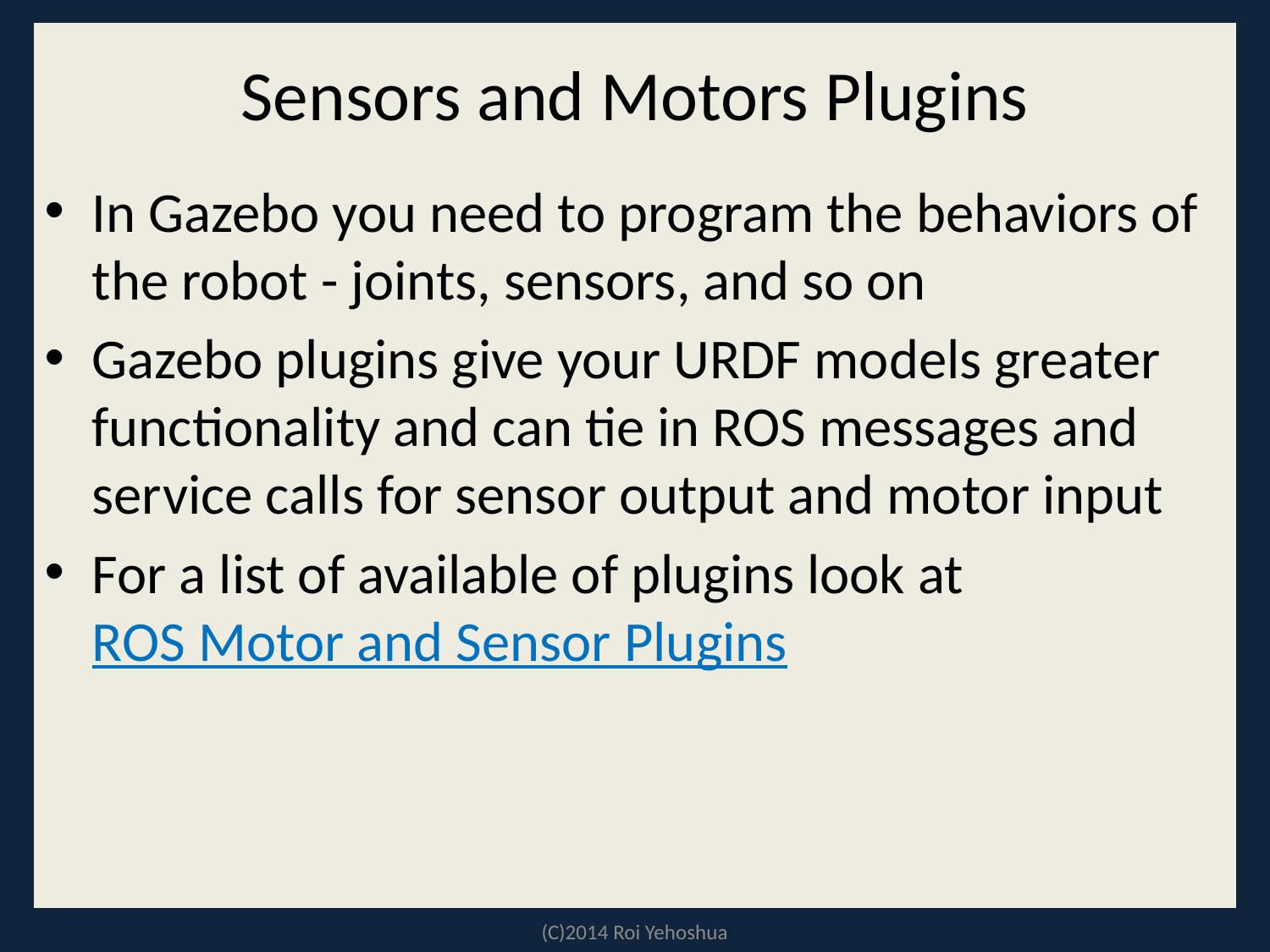

# Sensors and Motors Plugins
In Gazebo you need to program the behaviors of the robot - joints, sensors, and so on
Gazebo plugins give your URDF models greater functionality and can tie in ROS messages and service calls for sensor output and motor input
For a list of available of plugins look at ROS Motor and Sensor Plugins

(C)2014 Roi Yehoshua